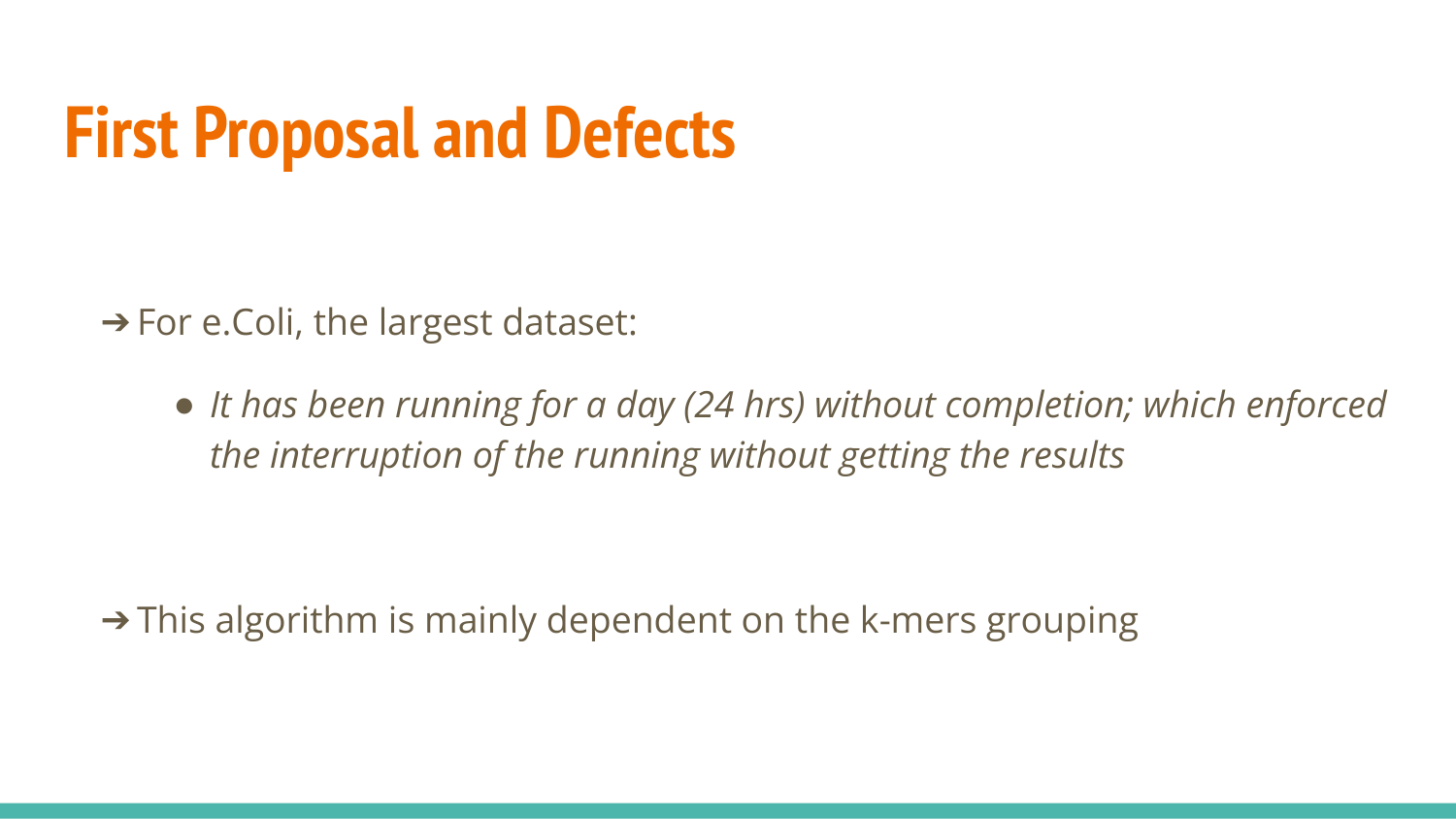

# First Proposal and Defects

For e.Coli, the largest dataset:
It has been running for a day (24 hrs) without completion; which enforced the interruption of the running without getting the results

This algorithm is mainly dependent on the k-mers grouping